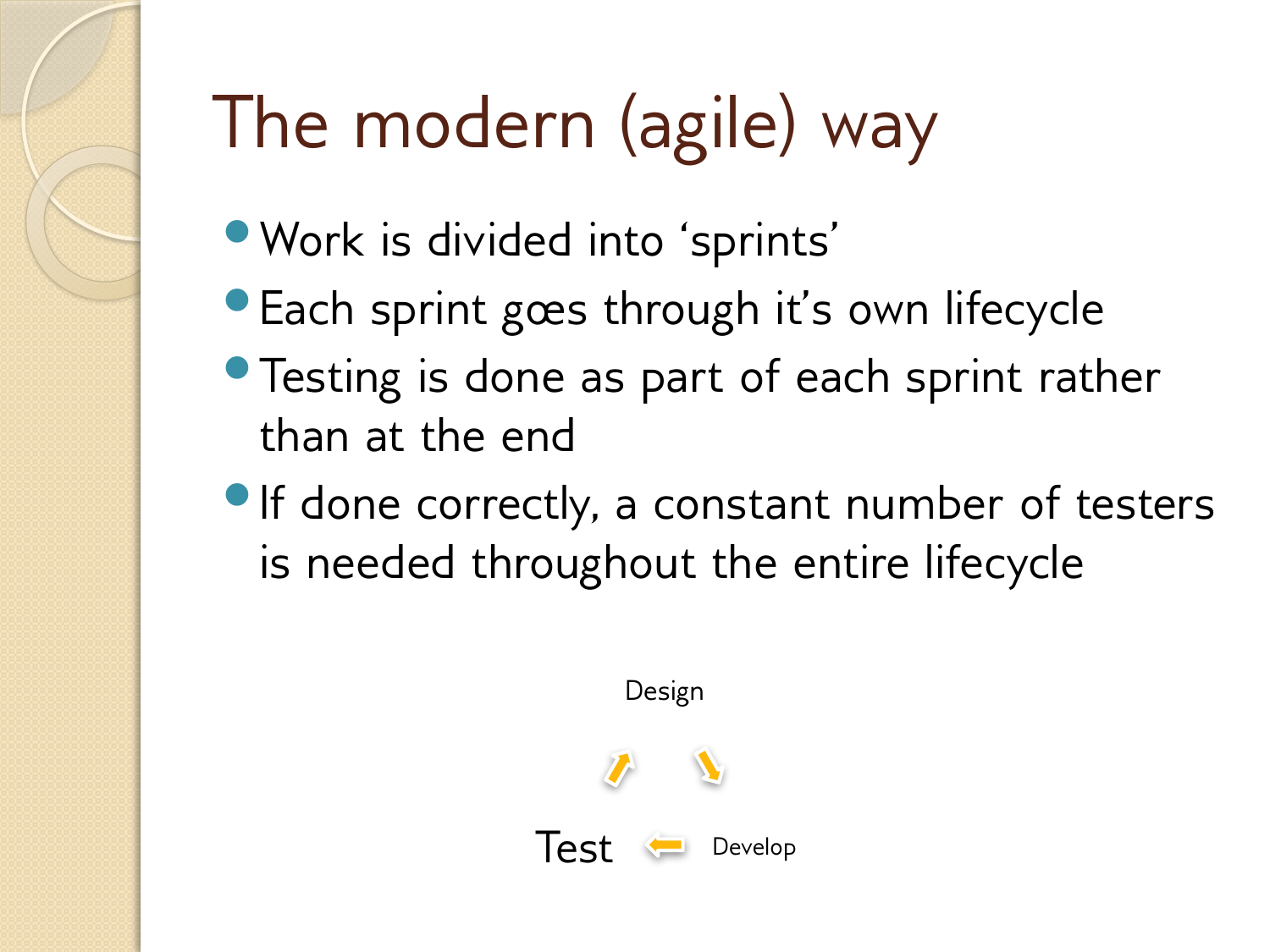

# The modern (agile) way
Work is divided into ‘sprints’
Each sprint goes through it’s own lifecycle
Testing is done as part of each sprint rather than at the end
If done correctly, a constant number of testers is needed throughout the entire lifecycle
Design
Develop
Test